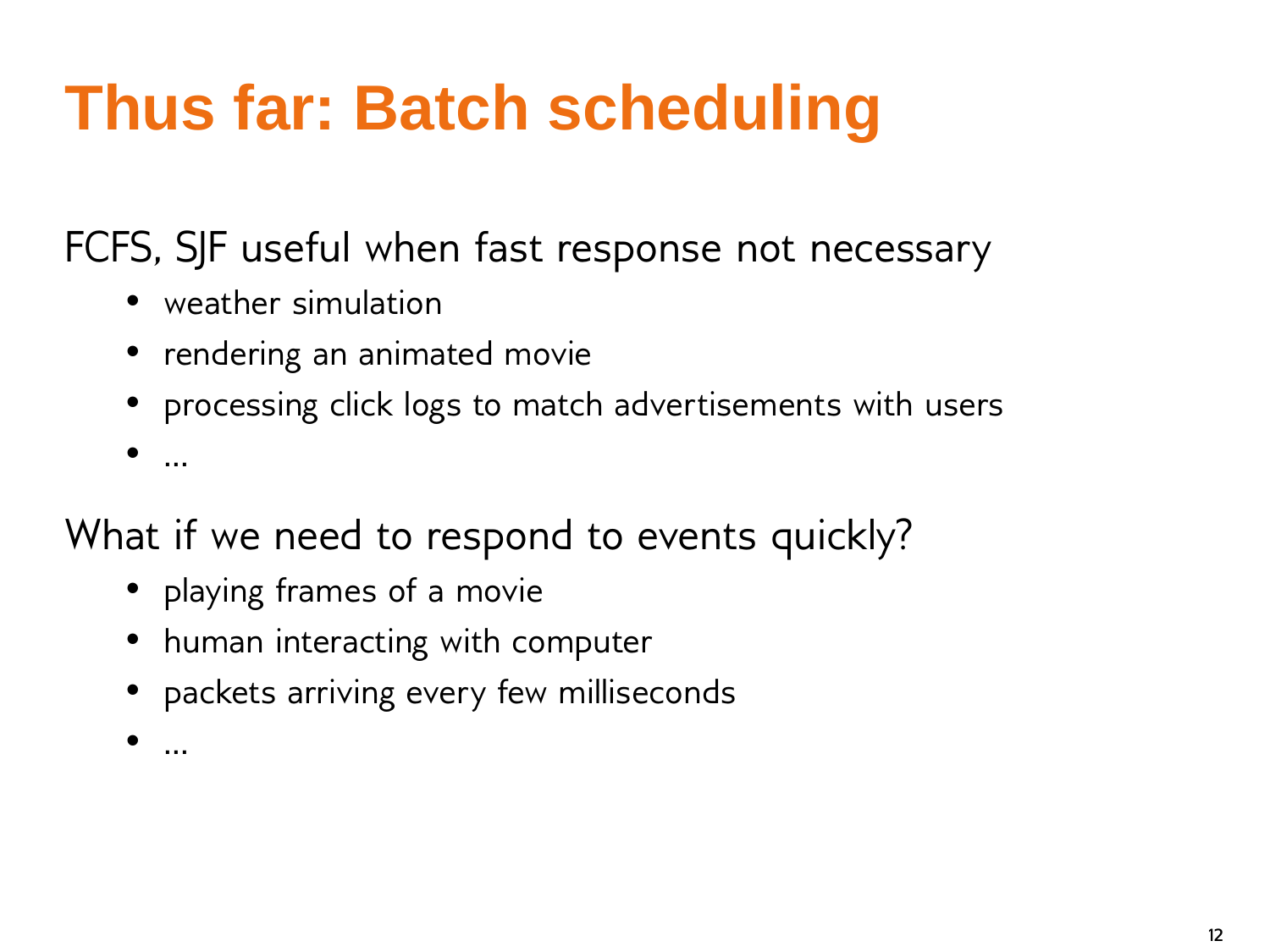

# Thus far: Batch scheduling
FCFS, SJF useful when fast response not necessary
weather simulation
rendering an animated movie
processing click logs to match advertisements with users
...
What if we need to respond to events quickly?
playing frames of a movie
human interacting with computer
packets arriving every few milliseconds
...